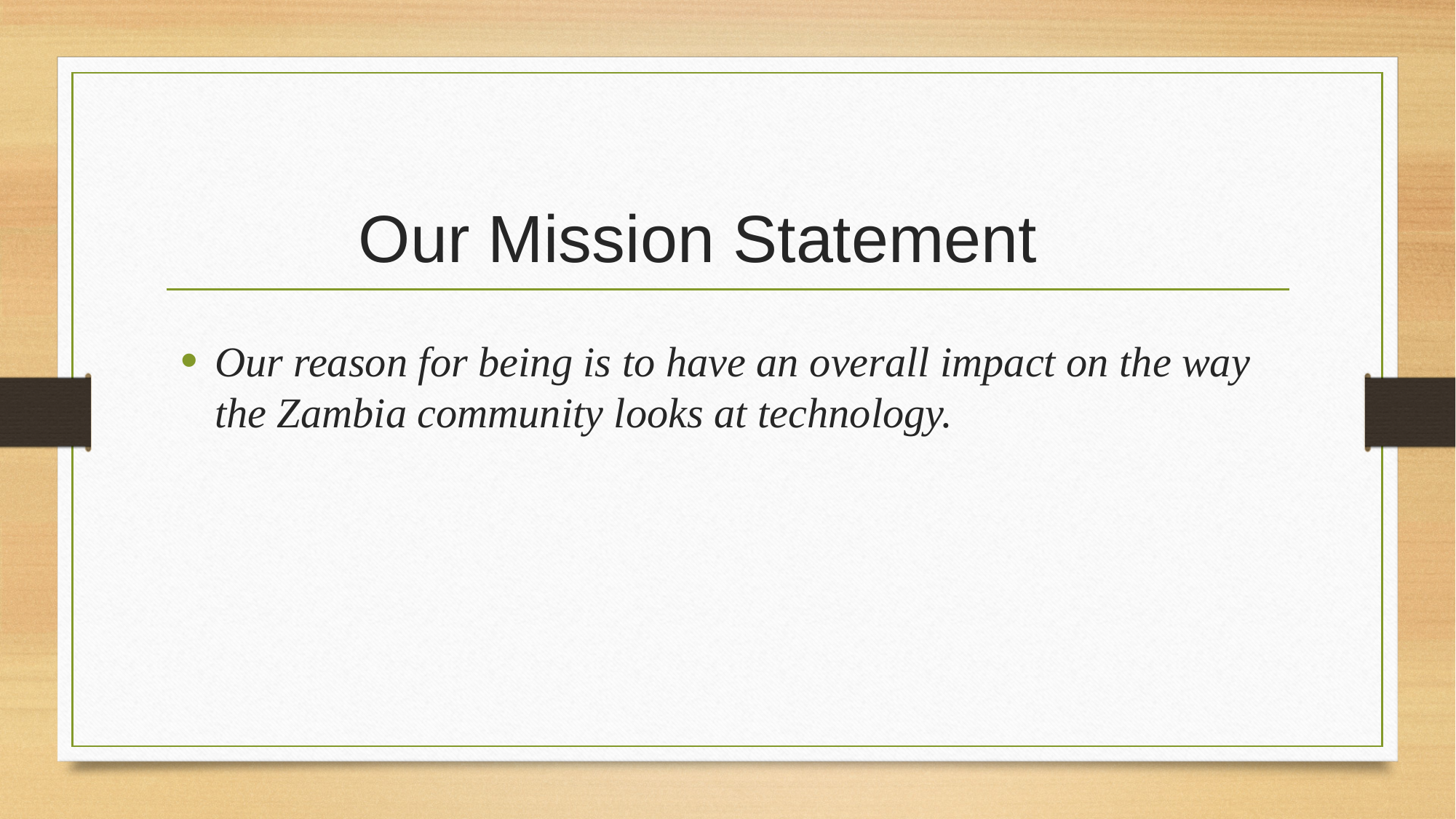

# Our Mission Statement
Our reason for being is to have an overall impact on the way the Zambia community looks at technology.